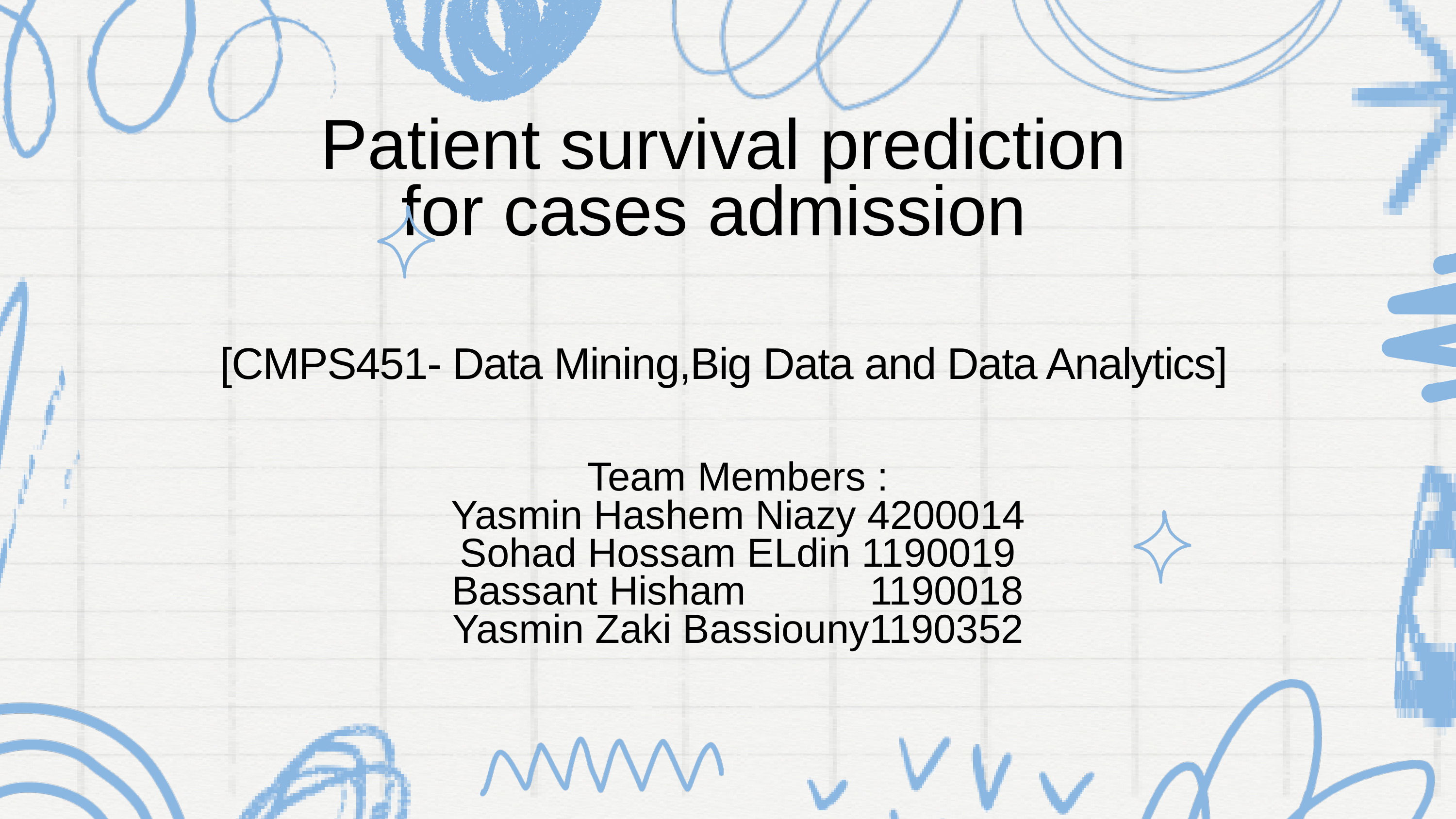

Patient survival prediction for cases admission

[CMPS451- Data Mining,Big Data and Data Analytics]

Team Members :
Yasmin Hashem Niazy 4200014
Sohad Hossam ELdin 1190019
Bassant Hisham           1190018
Yasmin Zaki Bassiouny1190352